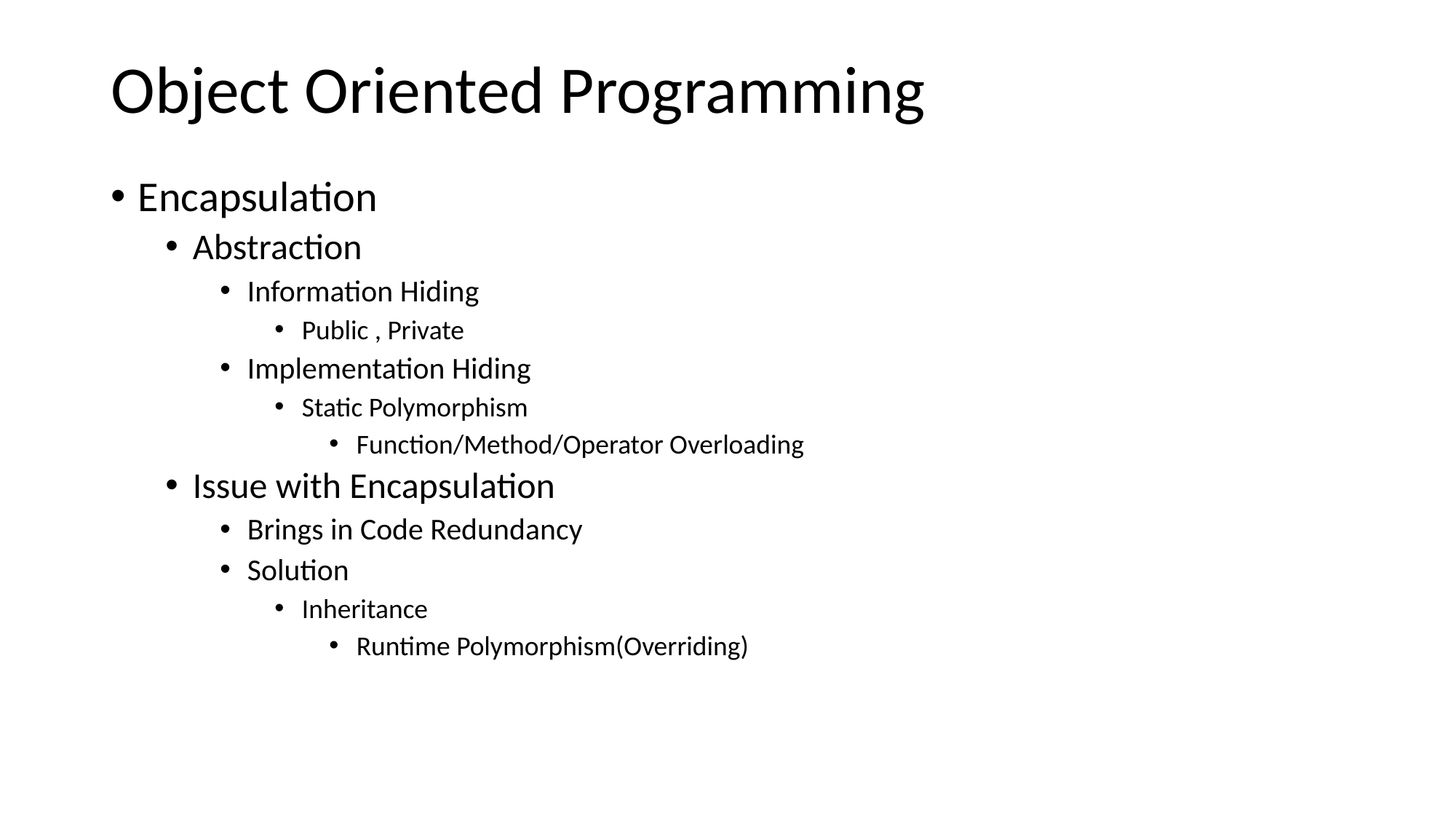

# Object Oriented Programming
Encapsulation
Abstraction
Information Hiding
Public , Private
Implementation Hiding
Static Polymorphism
Function/Method/Operator Overloading
Issue with Encapsulation
Brings in Code Redundancy
Solution
Inheritance
Runtime Polymorphism(Overriding)